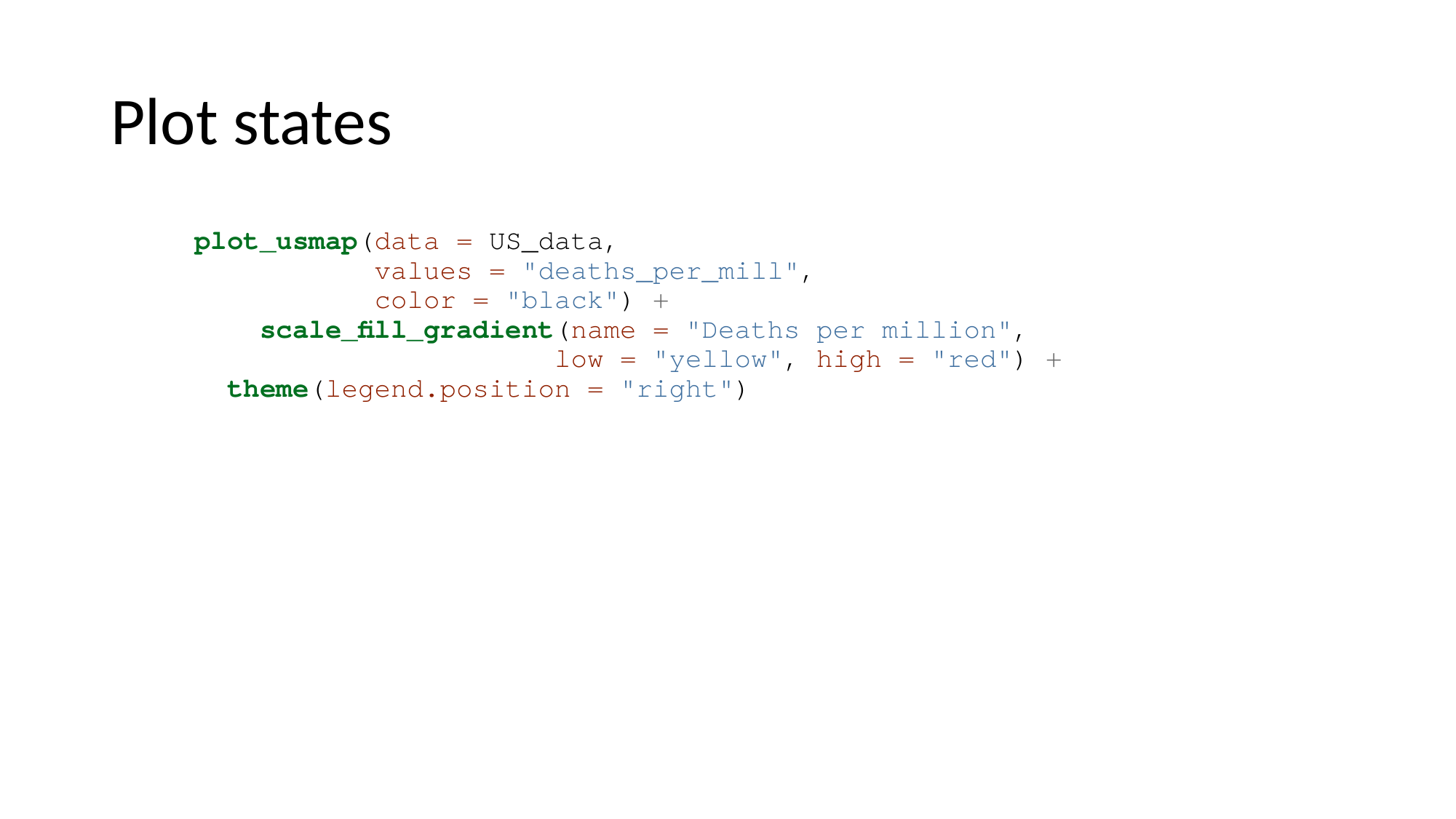

# Plot states
plot_usmap(data = US_data,
           values = "deaths_per_mill",
           color = "black") +
    scale_fill_gradient(name = "Deaths per million",
                      low = "yellow", high = "red") +
  theme(legend.position = "right")